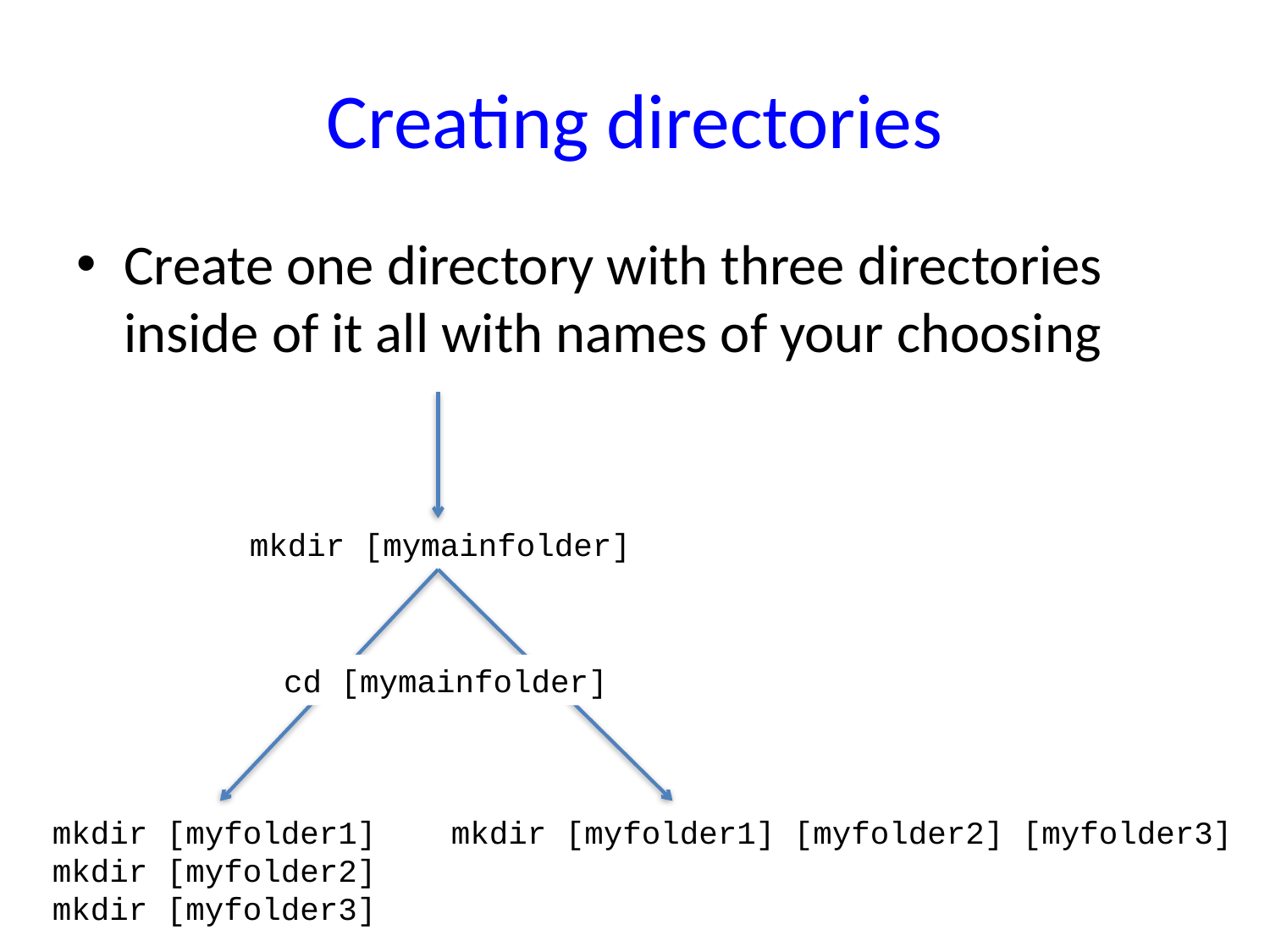

# Creating directories
Create one directory with three directories inside of it all with names of your choosing
mkdir [mymainfolder]
mkdir [myfolder1]
mkdir [myfolder2]
mkdir [myfolder3]
mkdir [myfolder1] [myfolder2] [myfolder3]
cd [mymainfolder]